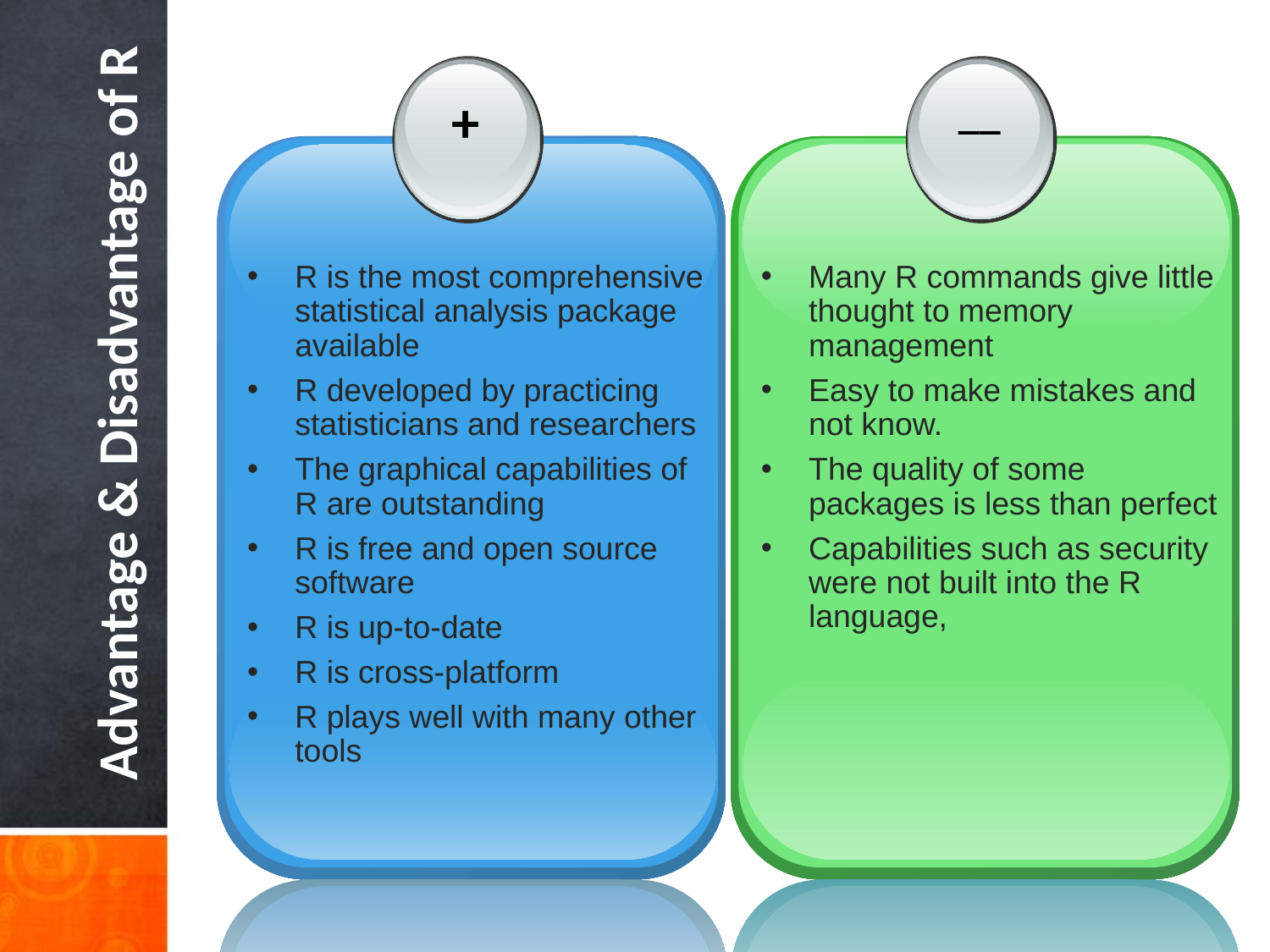

__

Many R commands give little thought to memory management
Easy to make mistakes and not know.
The quality of some packages is less than perfect
Capabilities such as security were not built into the R language,

+

R is the most comprehensive statistical analysis package available
R developed by practicing statisticians and researchers
The graphical capabilities of R are outstanding
R is free and open source software
R is up-to-date
R is cross-platform
R plays well with many other tools

Advantage & Disadvantage of R